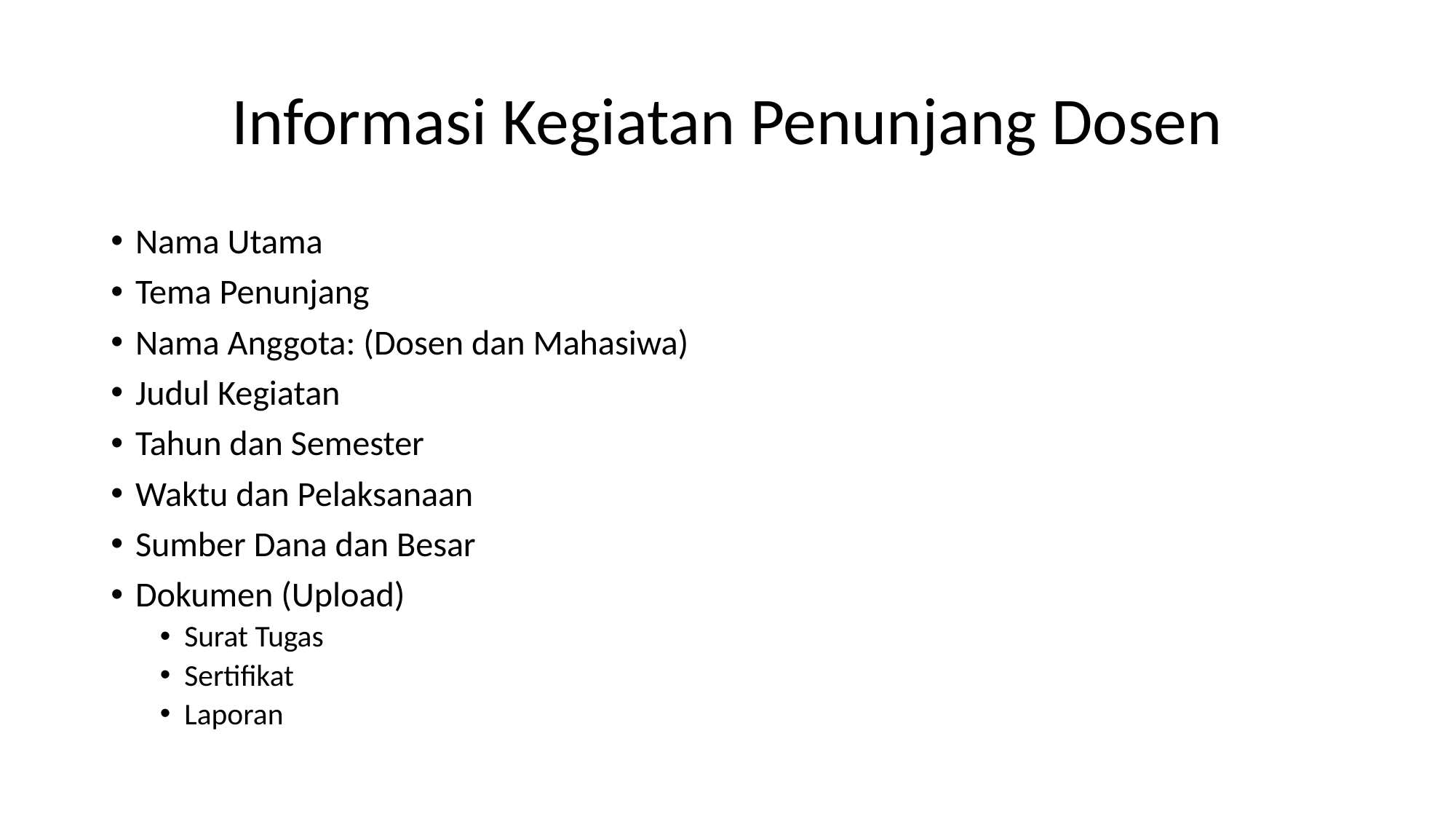

# Informasi Kegiatan Penunjang Dosen
Nama Utama
Tema Penunjang
Nama Anggota: (Dosen dan Mahasiwa)
Judul Kegiatan
Tahun dan Semester
Waktu dan Pelaksanaan
Sumber Dana dan Besar
Dokumen (Upload)
Surat Tugas
Sertifikat
Laporan